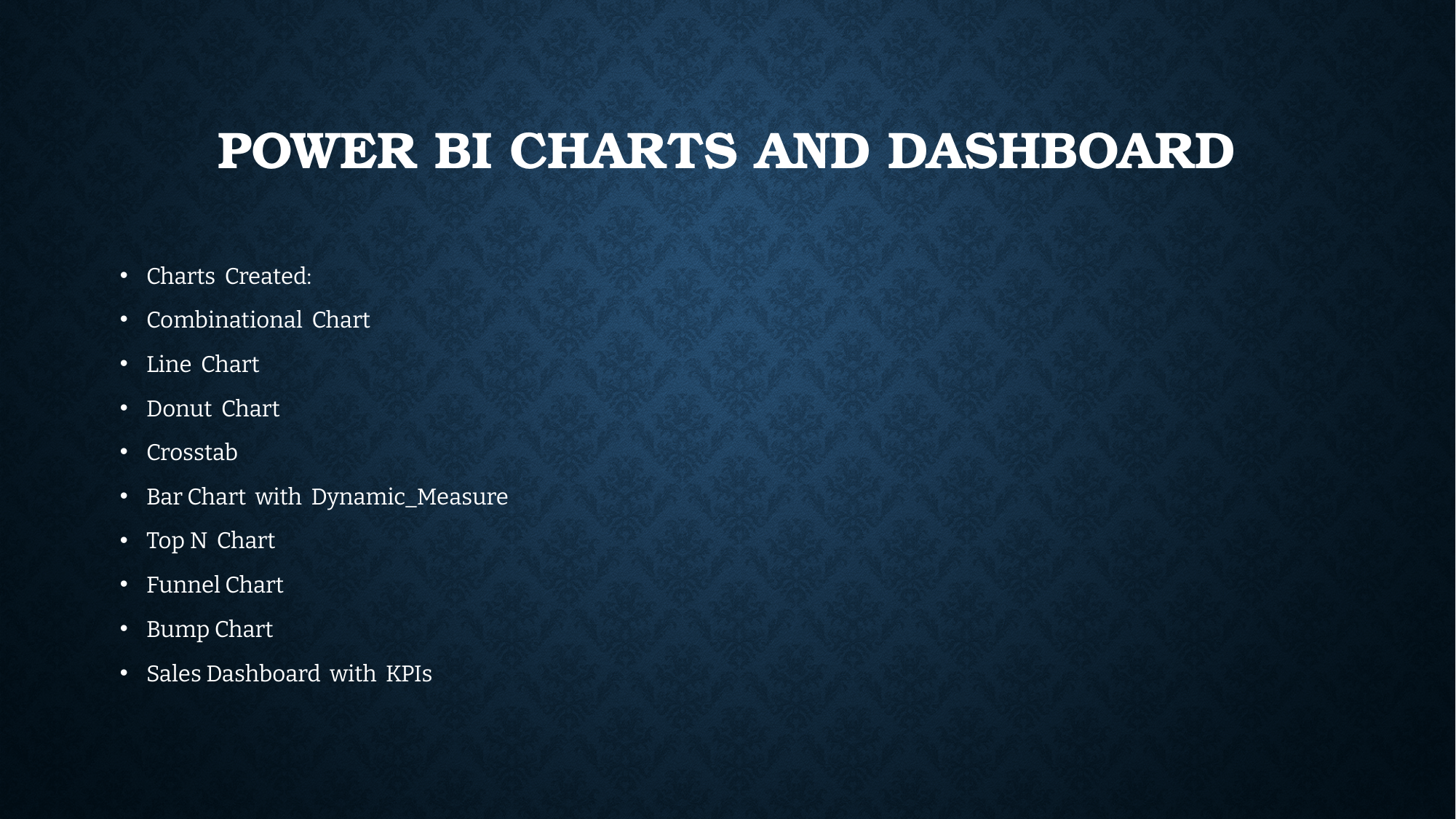

# Power bi charts and dashboard
Charts  Created:
Combinational  Chart
Line  Chart
Donut  Chart
Crosstab
Bar Chart  with  Dynamic_Measure
Top N  Chart
Funnel Chart
Bump Chart
Sales Dashboard  with  KPIs